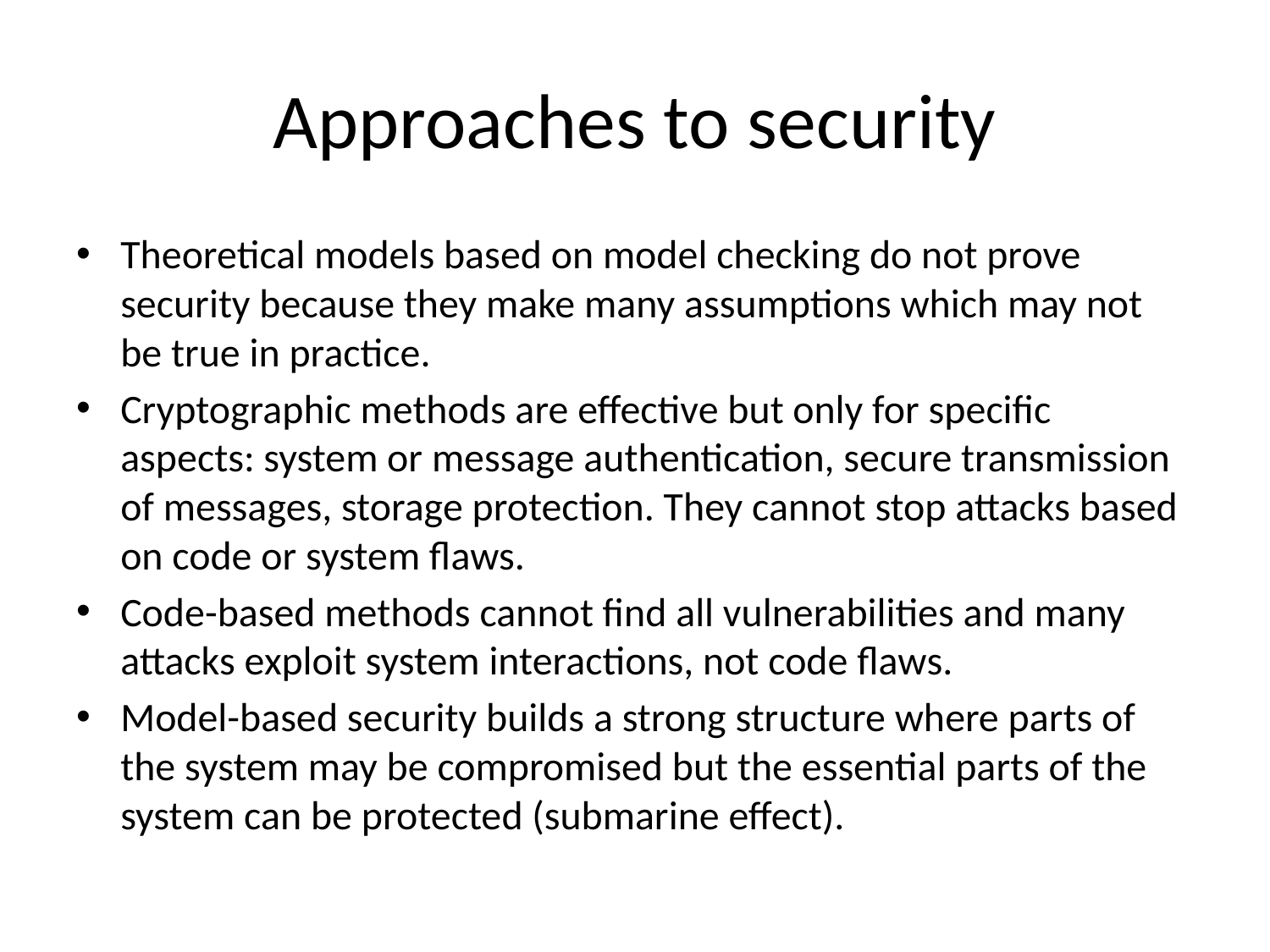

# Approaches to security
Theoretical models based on model checking do not prove security because they make many assumptions which may not be true in practice.
Cryptographic methods are effective but only for specific aspects: system or message authentication, secure transmission of messages, storage protection. They cannot stop attacks based on code or system flaws.
Code-based methods cannot find all vulnerabilities and many attacks exploit system interactions, not code flaws.
Model-based security builds a strong structure where parts of the system may be compromised but the essential parts of the system can be protected (submarine effect).